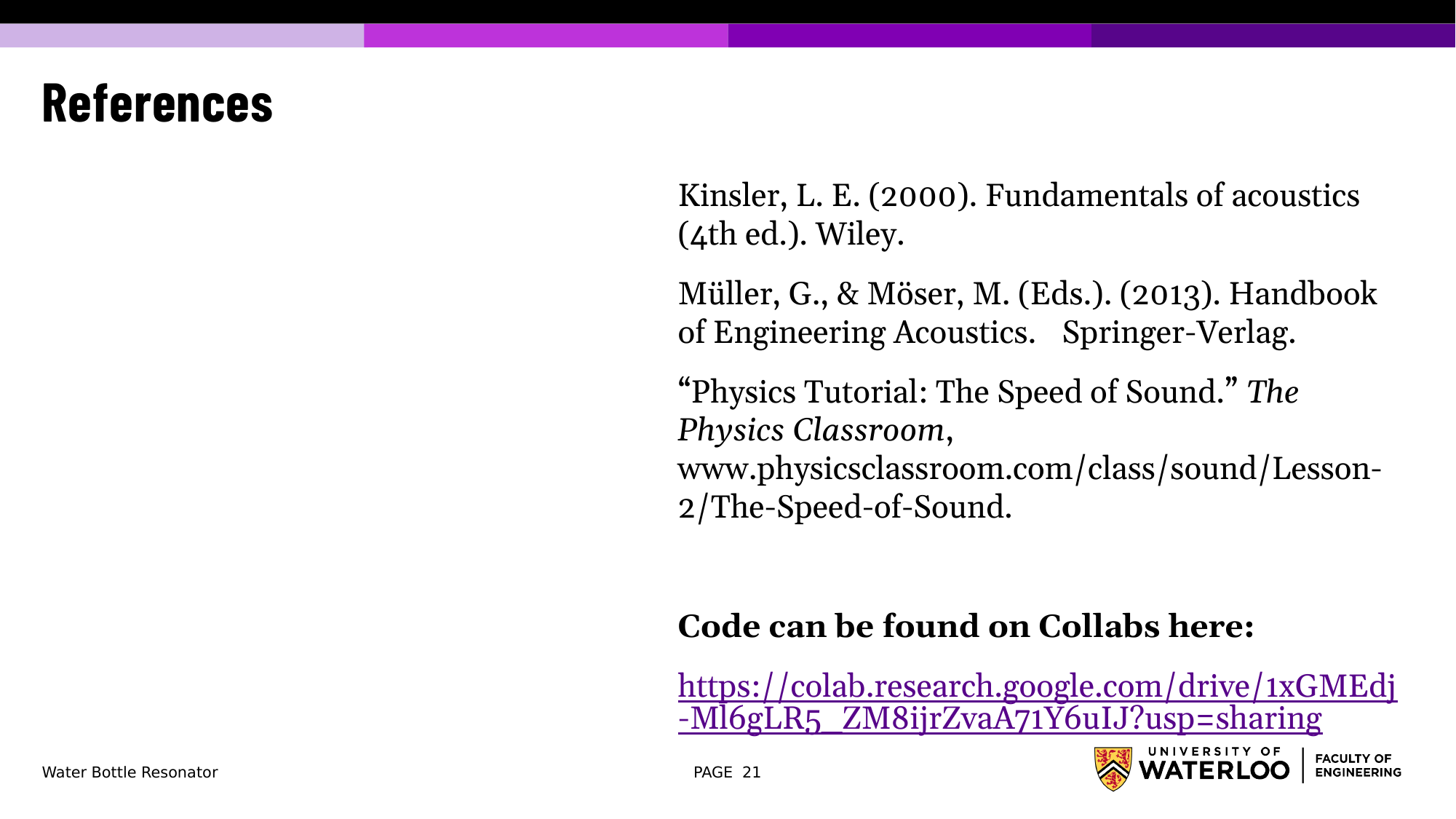

# References
​Kinsler, L. E. (2000). Fundamentals of acoustics (4th ed.). Wiley.
Müller, G., & Möser, M. (Eds.). (2013). Handbook of Engineering Acoustics. 	Springer-Verlag.
“Physics Tutorial: The Speed of Sound.” The Physics Classroom, 	www.physicsclassroom.com/class/sound/Lesson-2/The-Speed-of-Sound.

Code can be found on Collabs here:
https://colab.research.google.com/drive/1xGMEdj-Ml6gLR5_ZM8ijrZvaA71Y6uIJ?usp=sharing

Water Bottle Resonator
PAGE  21